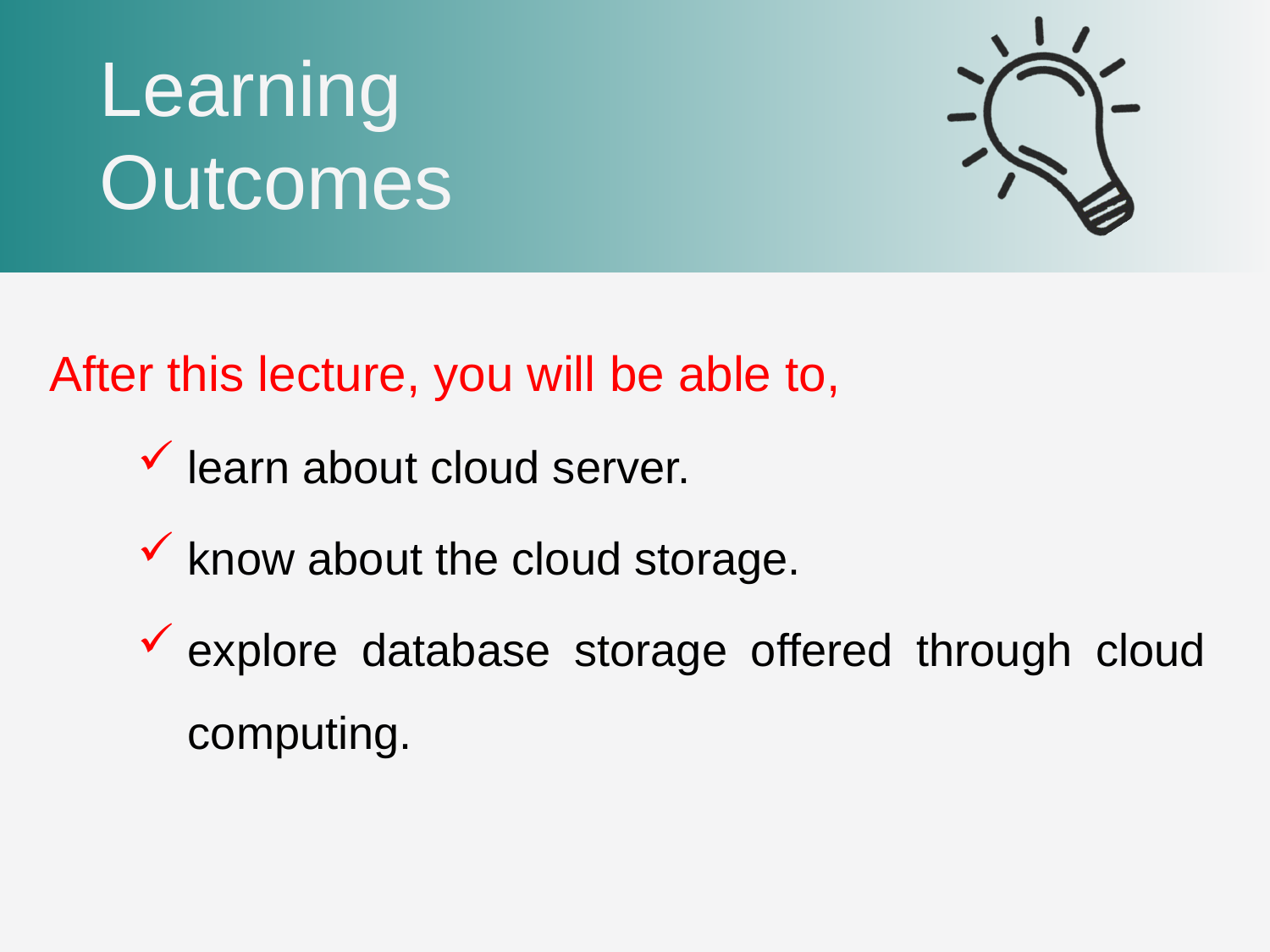

After this lecture, you will be able to,
learn about cloud server.
know about the cloud storage.
explore database storage offered through cloud computing.